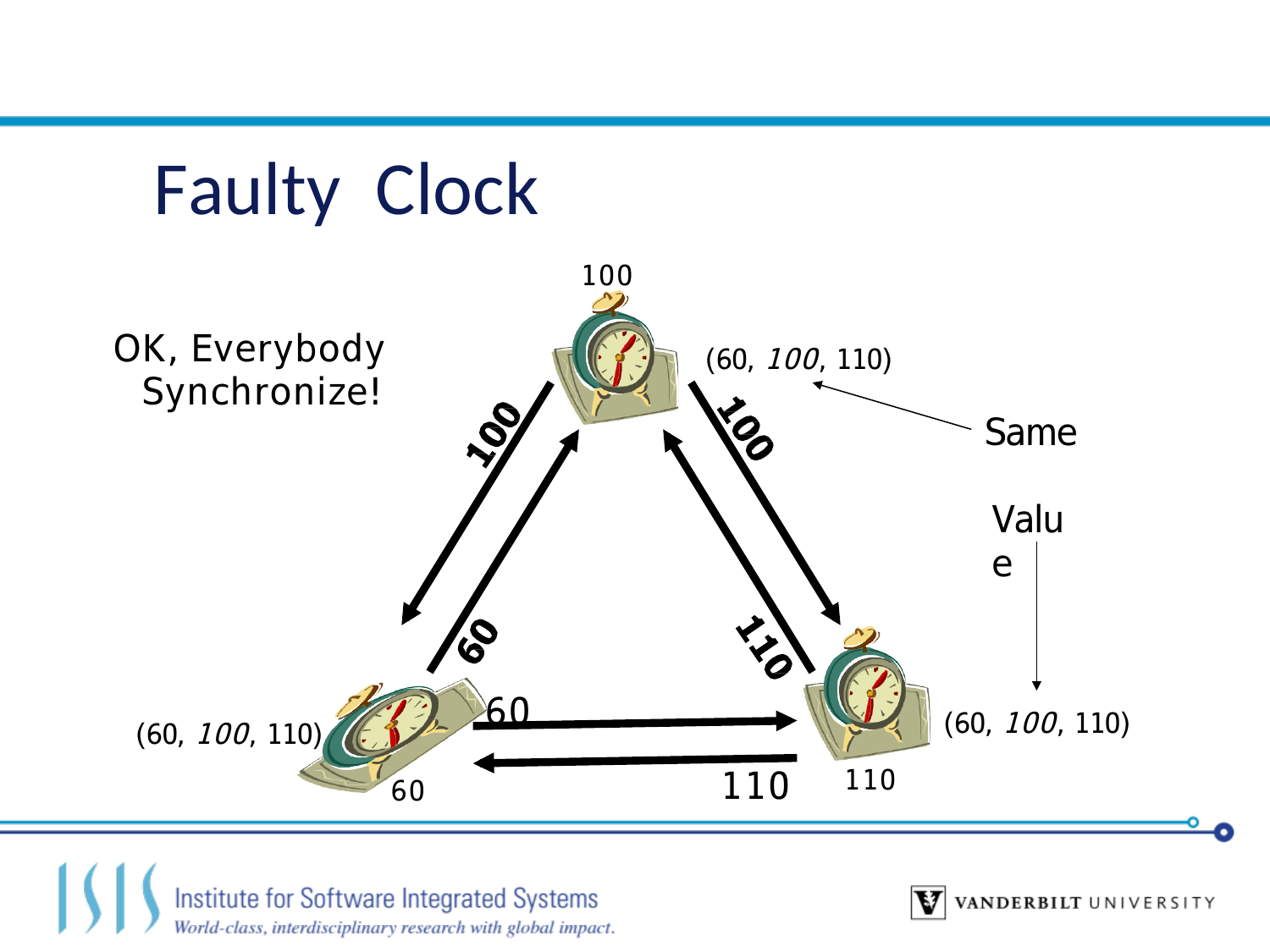

# Faulty	Clock
100

OK, Everybody  Synchronize!
(60, 100, 110)

Same  Value

60
(60, 100, 110)

(60, 100, 110)

110
110
60